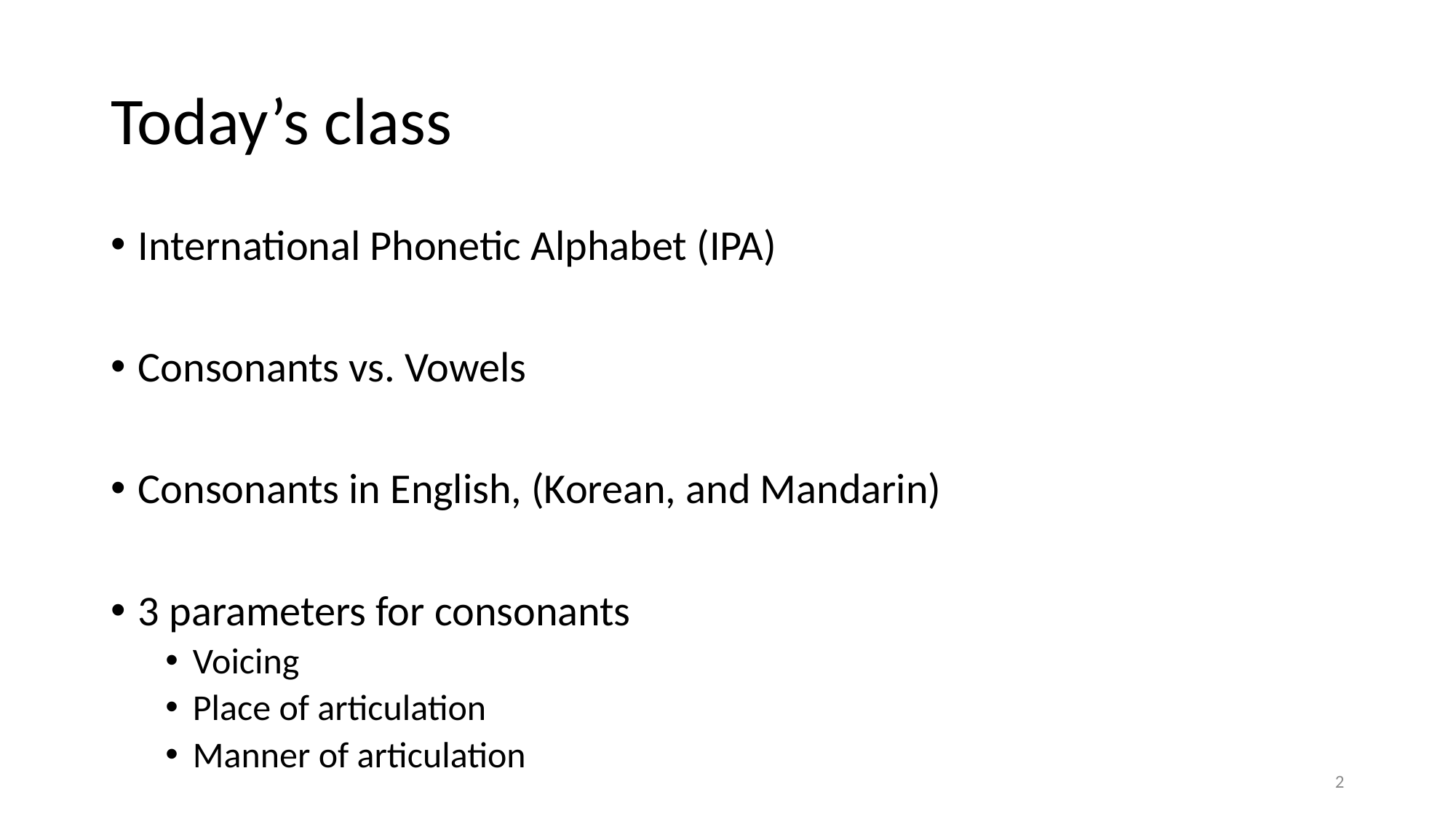

# Today’s class
International Phonetic Alphabet (IPA)

Consonants vs. Vowels

Consonants in English, (Korean, and Mandarin)

3 parameters for consonants
Voicing
Place of articulation
Manner of articulation
2